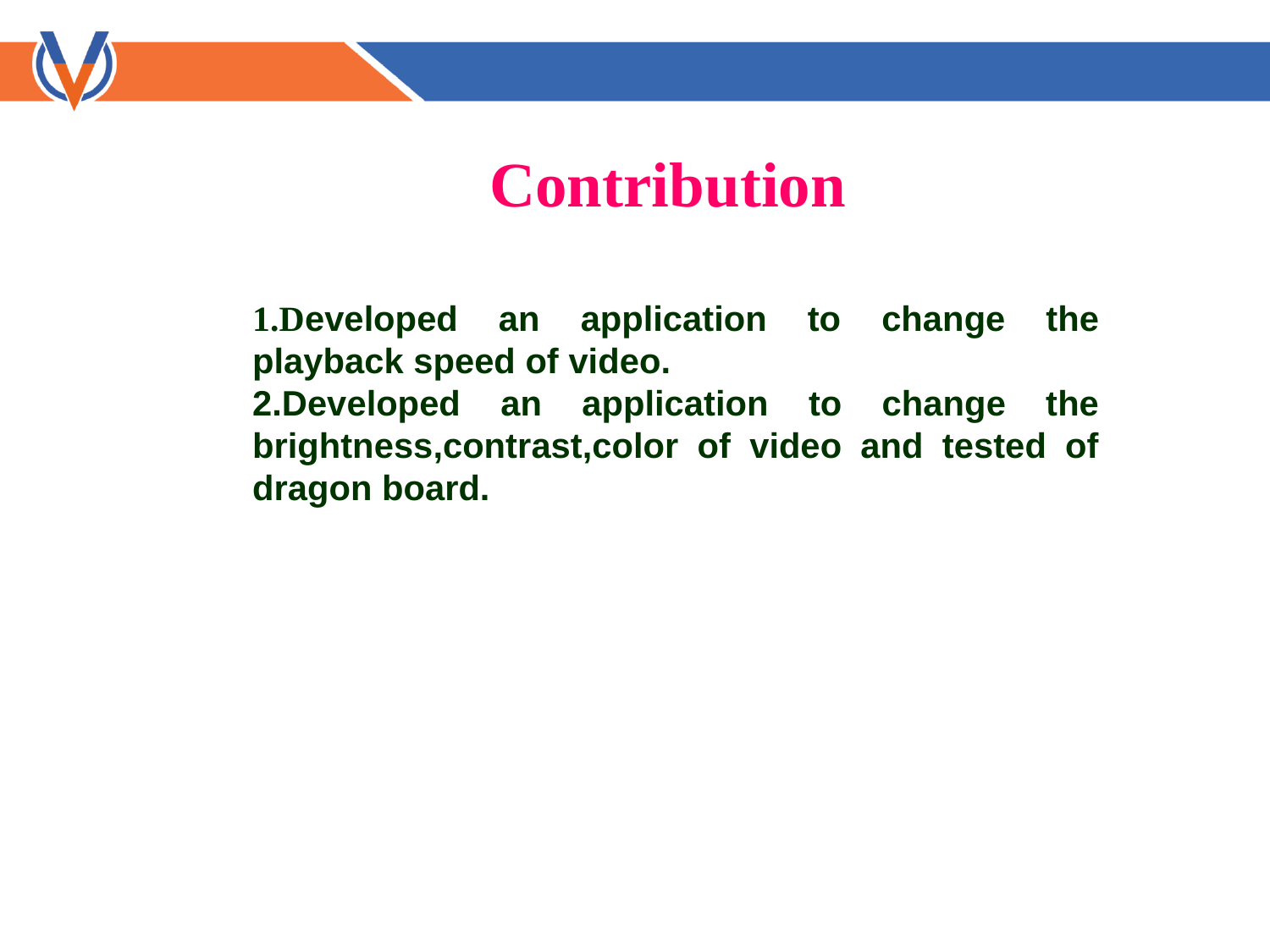

Contribution

1.Developed an application to change the playback speed of video.
2.Developed an application to change the brightness,contrast,color of video and tested of dragon board.